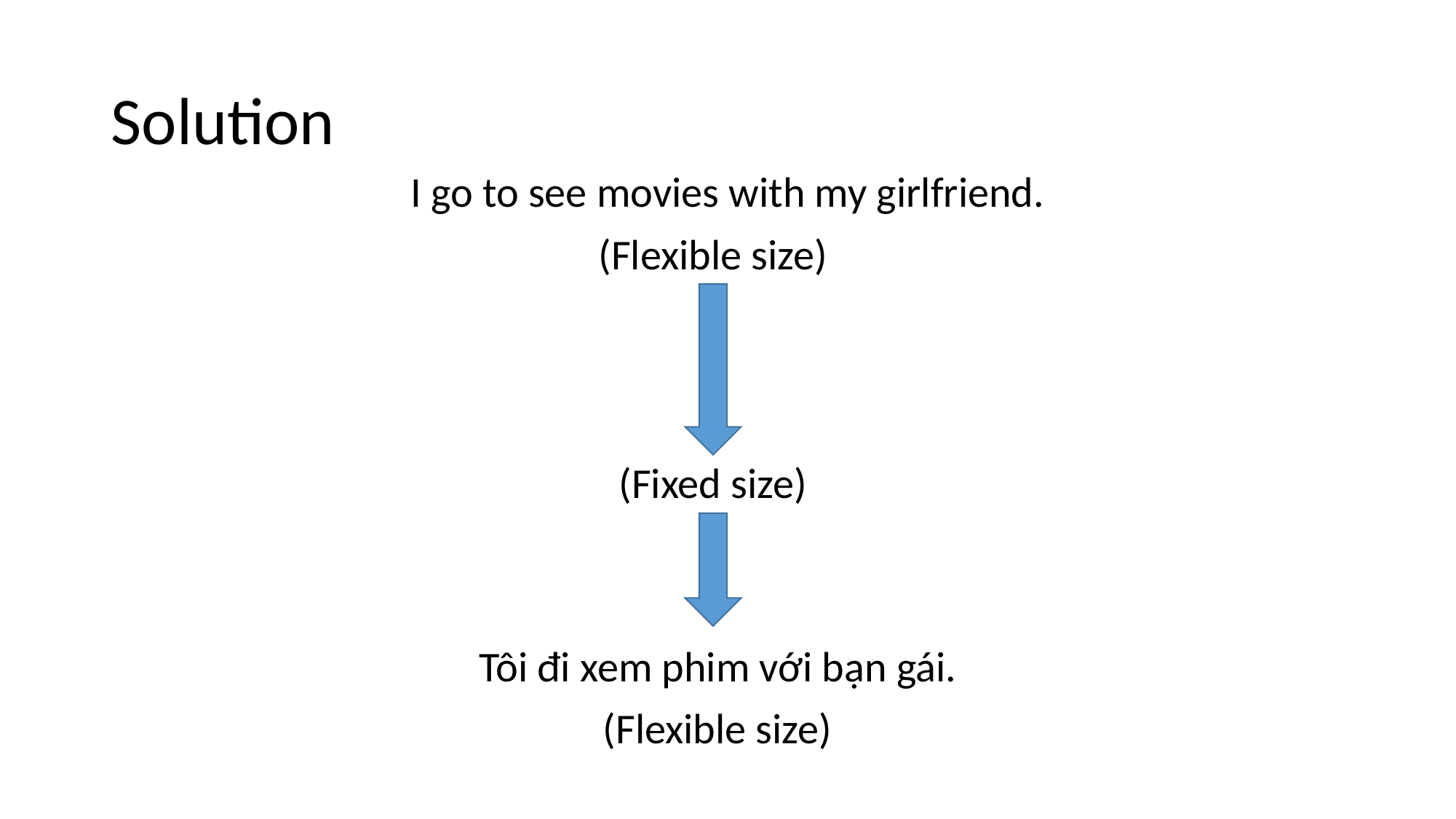

# Solution
I go to see movies with my girlfriend.
(Flexible size)

(Fixed size)

Tôi đi xem phim với bạn gái.
(Flexible size)